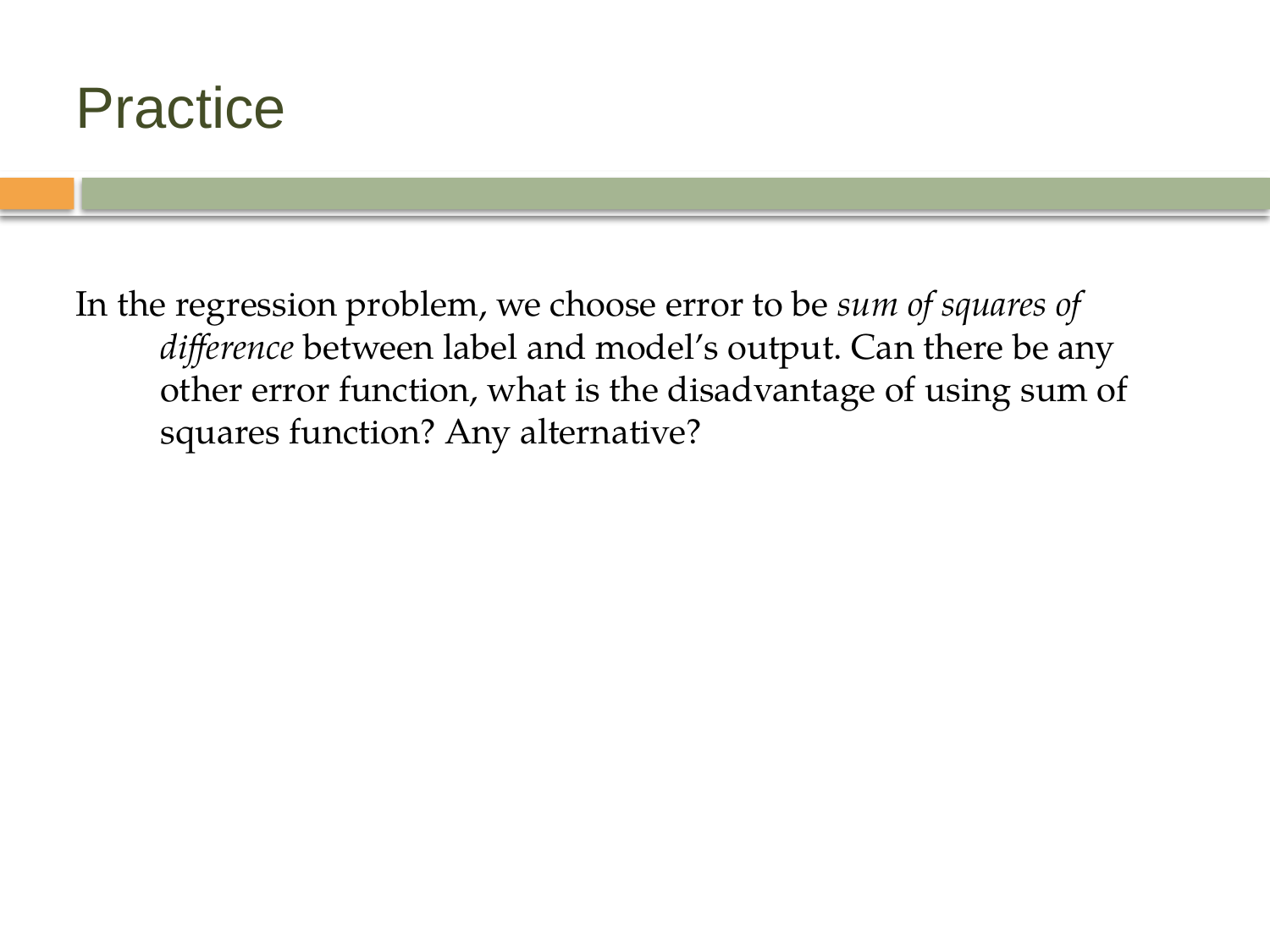

# Practice
In the regression problem, we choose error to be sum of squares of difference between label and model’s output. Can there be any other error function, what is the disadvantage of using sum of squares function? Any alternative?
28